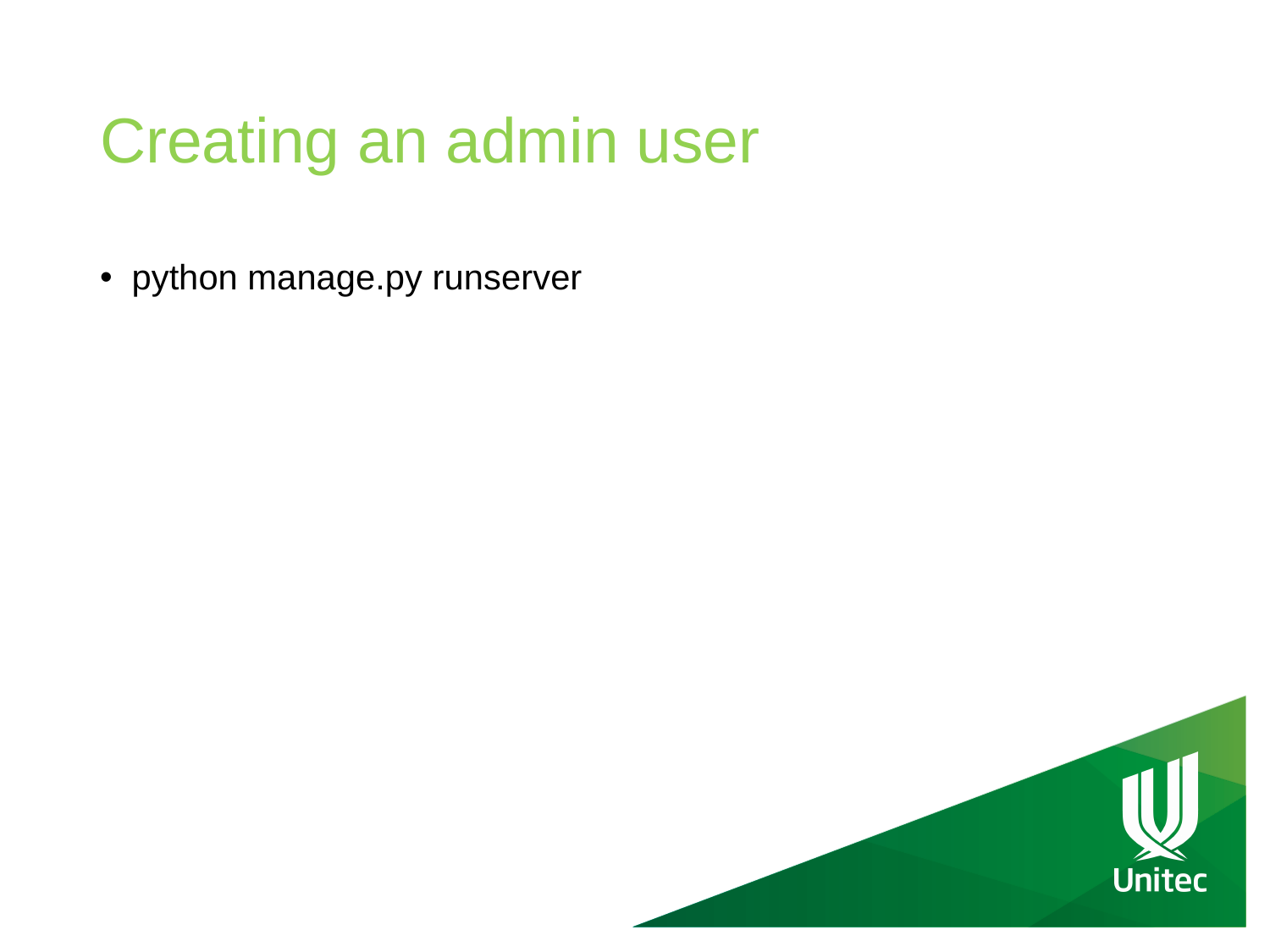

# Creating an admin user
python manage.py runserver